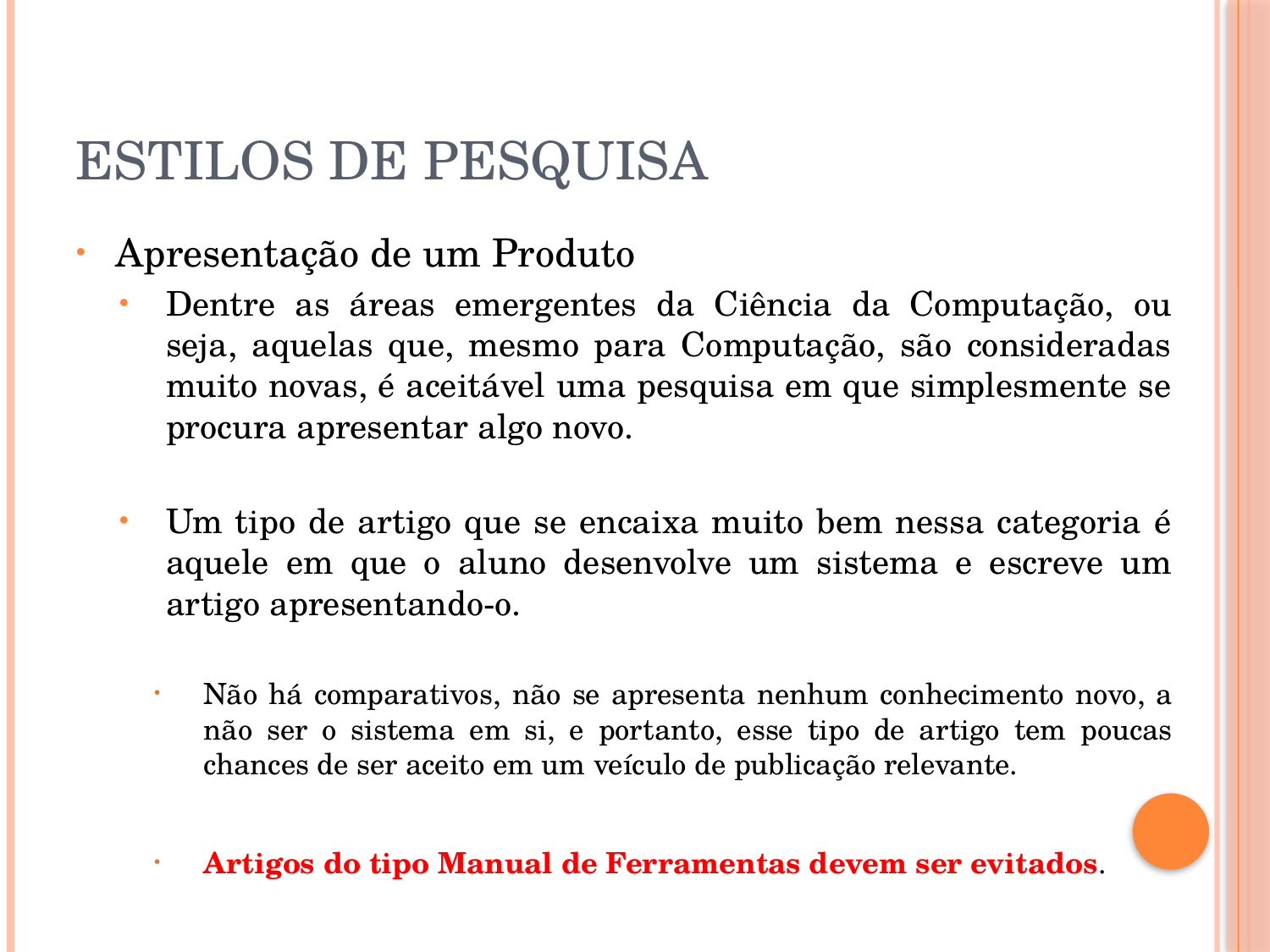

# Estilos de pesquisa
Apresentação de um Produto
Dentre as áreas emergentes da Ciência da Computação, ou seja, aquelas que, mesmo para Computação, são consideradas muito novas, é aceitável uma pesquisa em que simplesmente se procura apresentar algo novo.

Um tipo de artigo que se encaixa muito bem nessa categoria é aquele em que o aluno desenvolve um sistema e escreve um artigo apresentando-o.

Não há comparativos, não se apresenta nenhum conhecimento novo, a não ser o sistema em si, e portanto, esse tipo de artigo tem poucas chances de ser aceito em um veículo de publicação relevante.

Artigos do tipo Manual de Ferramentas devem ser evitados.